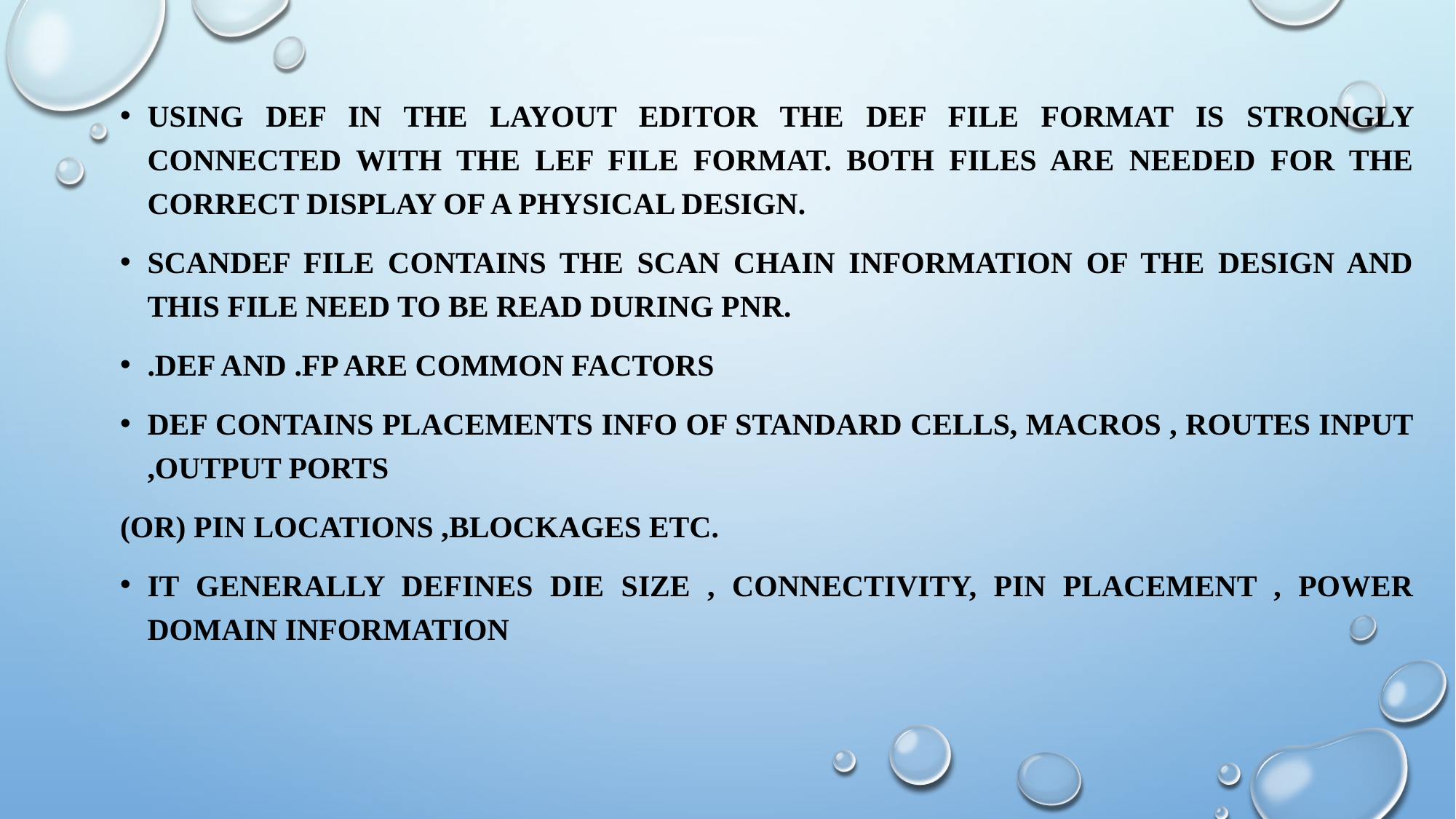

Using DEF in the Layout Editor The DEF file format is strongly connected with the LEF file format. Both files are needed for the correct display of a physical design.
SCANDEF file contains the scan chain information of the design and this file need to be read during PnR.
.def and .fp are common factors
Def contains placements info of standard cells, macros , routes input ,output ports
(or) pin locations ,blockages etc.
It generally defines die size , connectivity, pin placement , power domain information